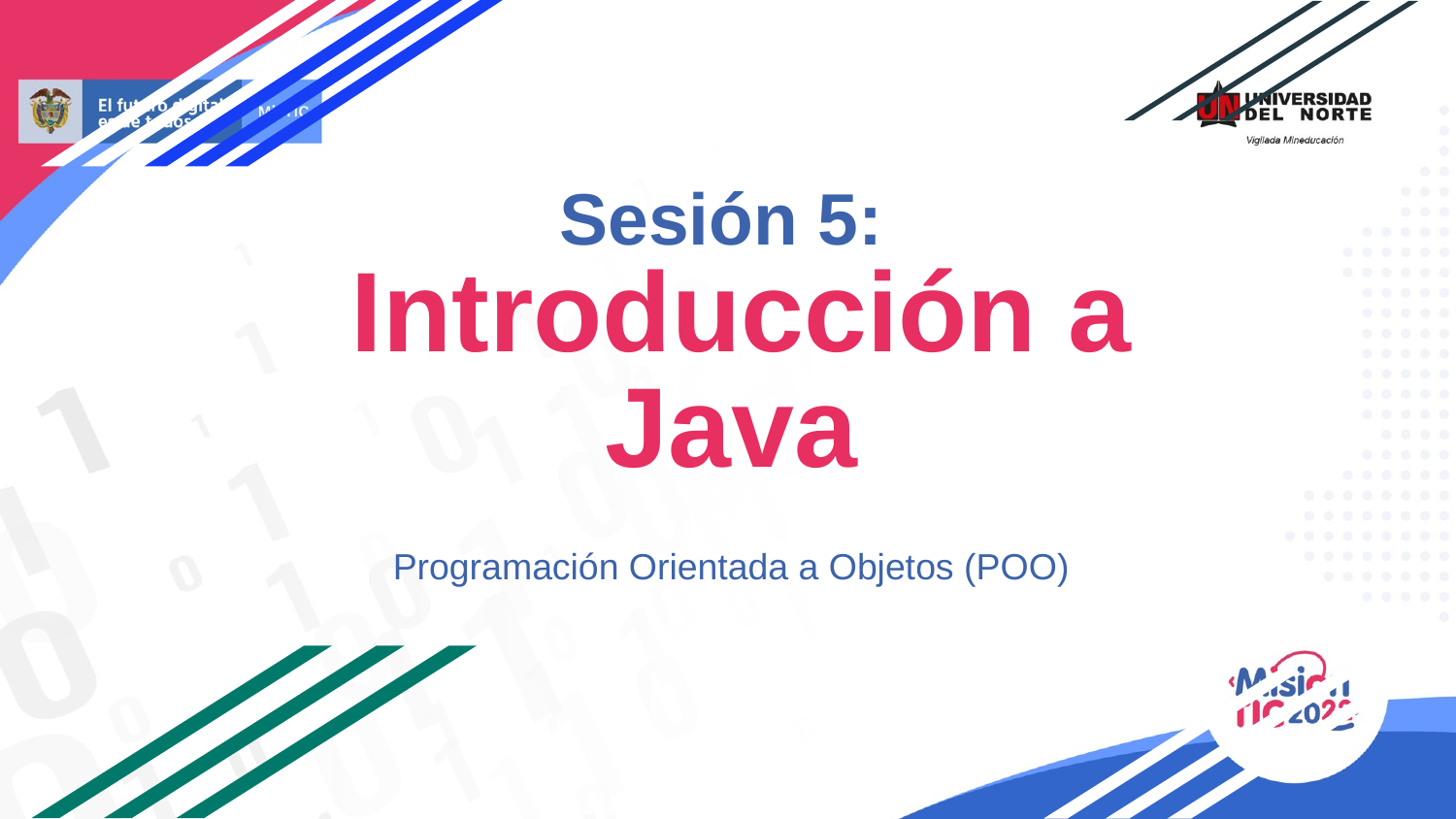

# Sesión 5:
 Introducción a Java
Programación Orientada a Objetos (POO)